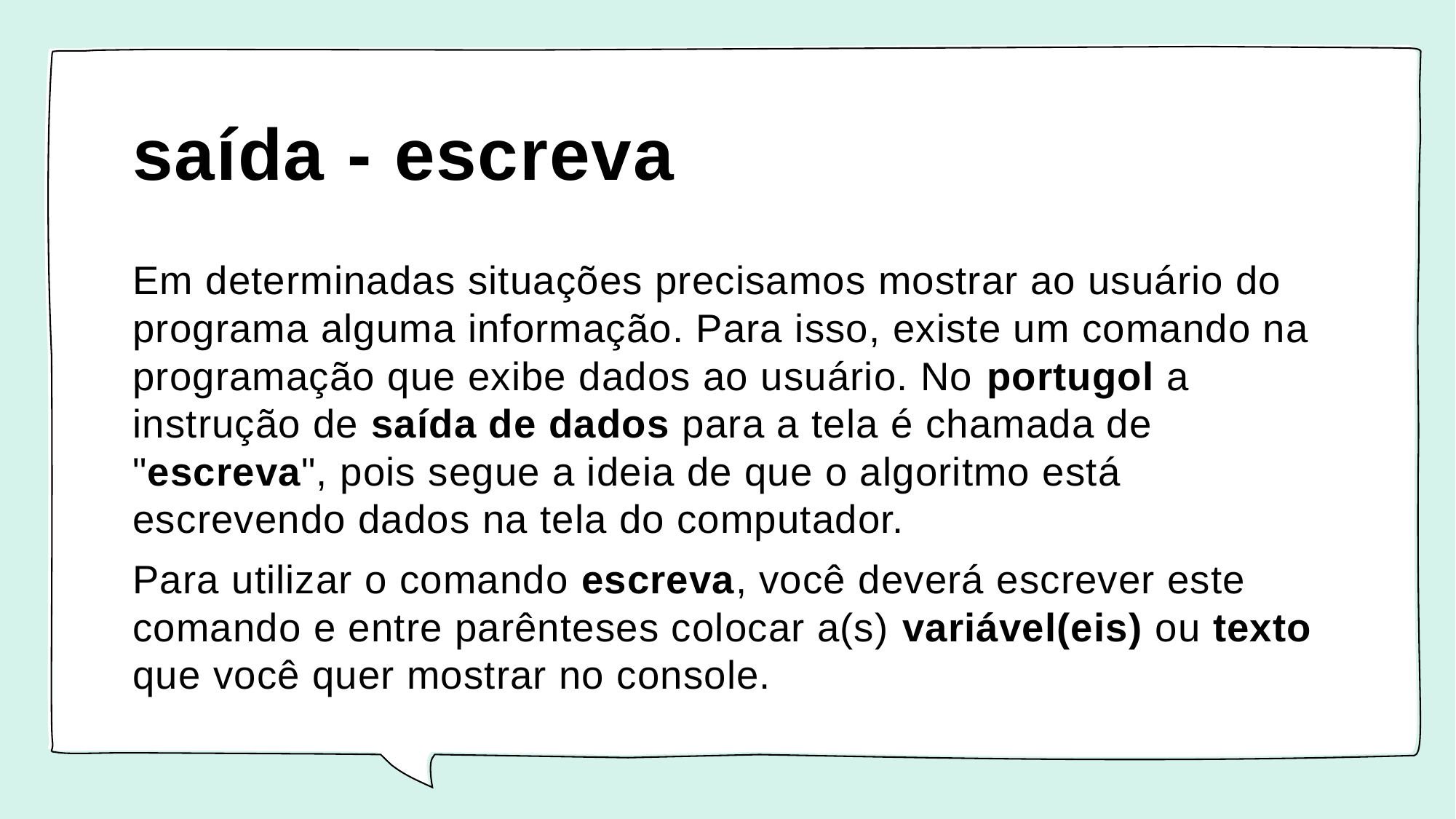

# saída - escreva
Em determinadas situações precisamos mostrar ao usuário do programa alguma informação. Para isso, existe um comando na programação que exibe dados ao usuário. No portugol a instrução de saída de dados para a tela é chamada de "escreva", pois segue a ideia de que o algoritmo está escrevendo dados na tela do computador.
Para utilizar o comando escreva, você deverá escrever este comando e entre parênteses colocar a(s) variável(eis) ou texto que você quer mostrar no console.